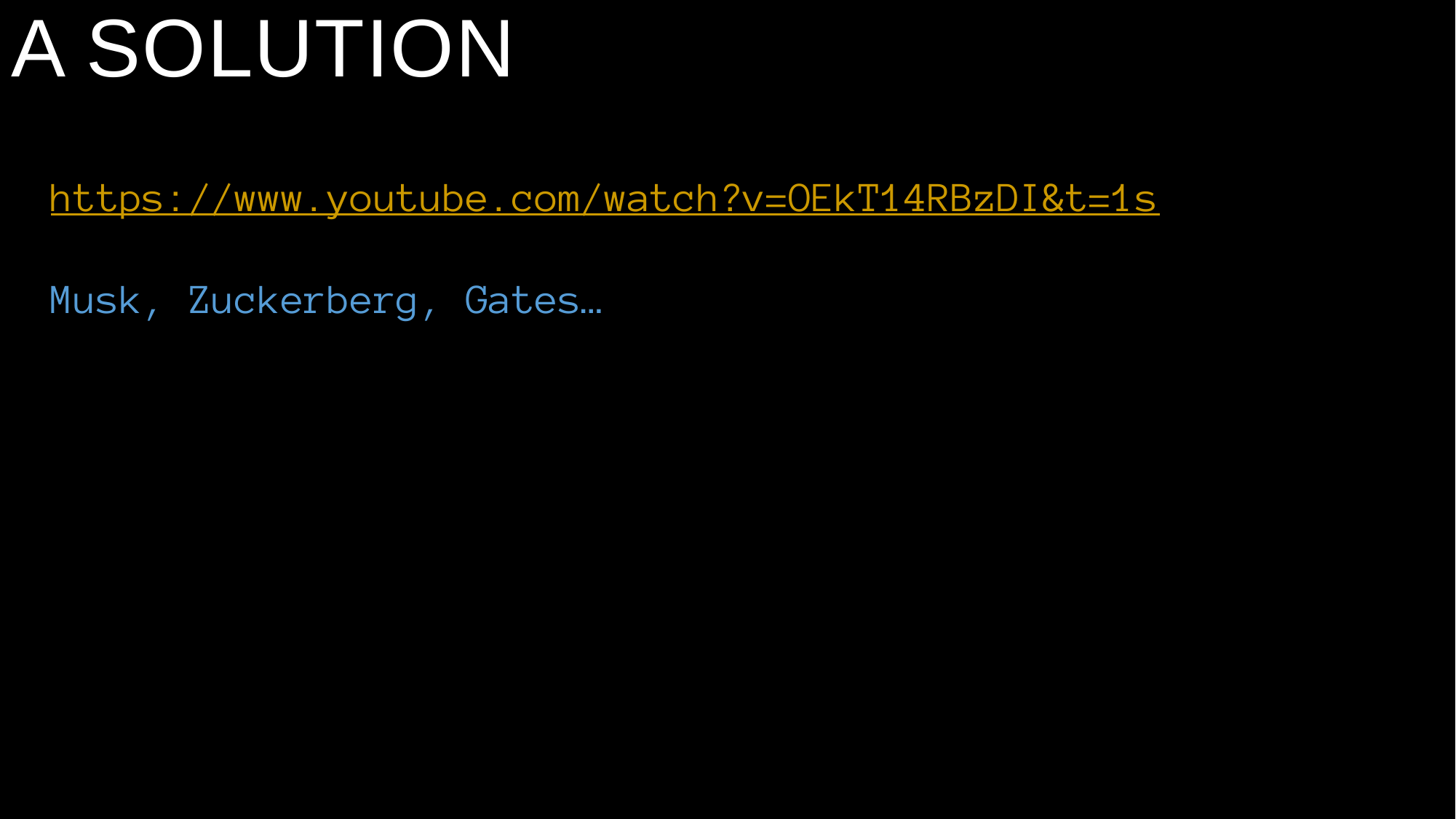

# A Solution
https://www.youtube.com/watch?v=OEkT14RBzDI&t=1s

Musk, Zuckerberg, Gates…